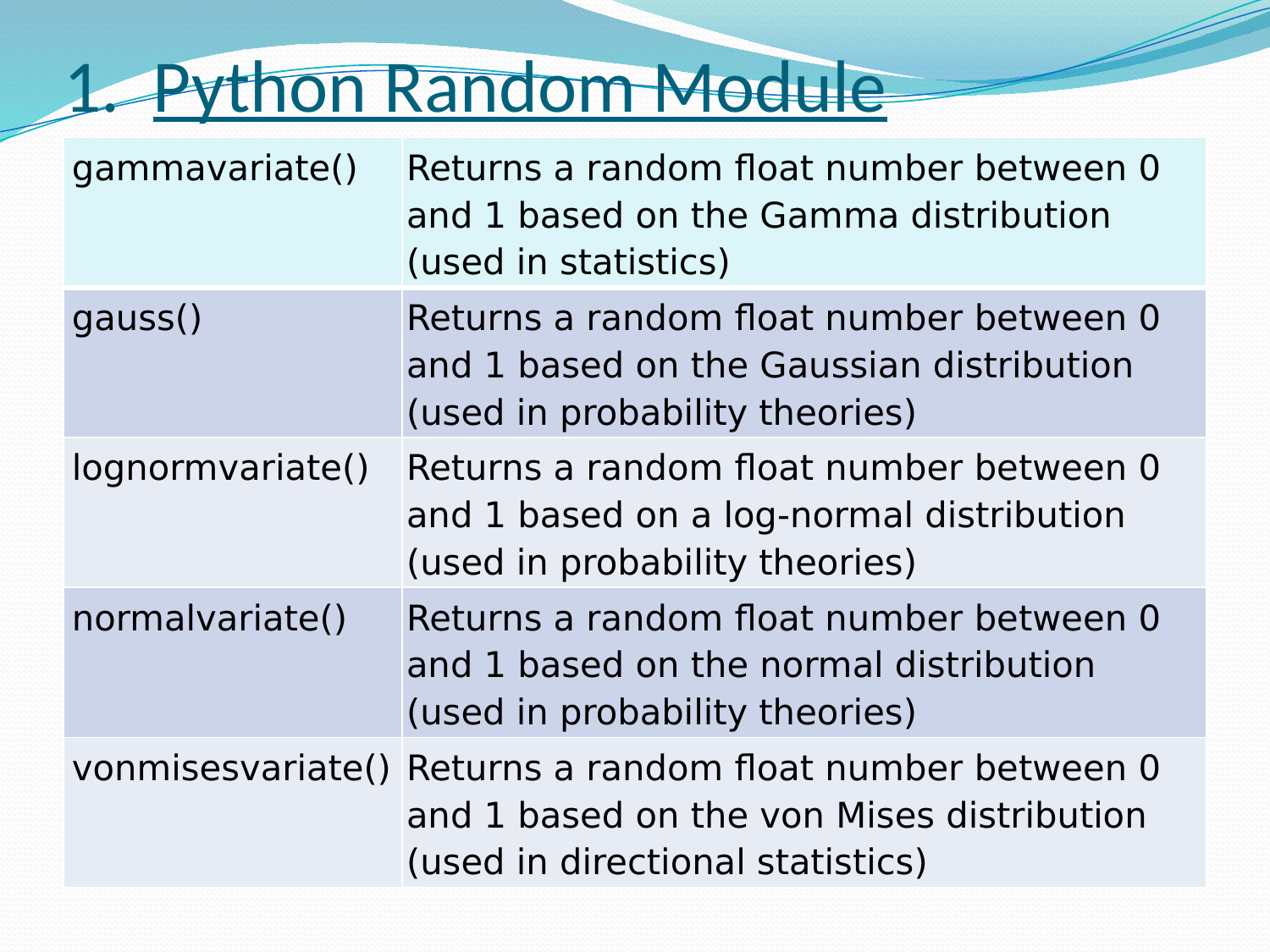

# 1.  Python Random Module
| gammavariate() | Returns a random float number between 0 and 1 based on the Gamma distribution (used in statistics) |
| --- | --- |
| gauss() | Returns a random float number between 0 and 1 based on the Gaussian distribution (used in probability theories) |
| lognormvariate() | Returns a random float number between 0 and 1 based on a log-normal distribution (used in probability theories) |
| normalvariate() | Returns a random float number between 0 and 1 based on the normal distribution (used in probability theories) |
| vonmisesvariate() | Returns a random float number between 0 and 1 based on the von Mises distribution (used in directional statistics) |